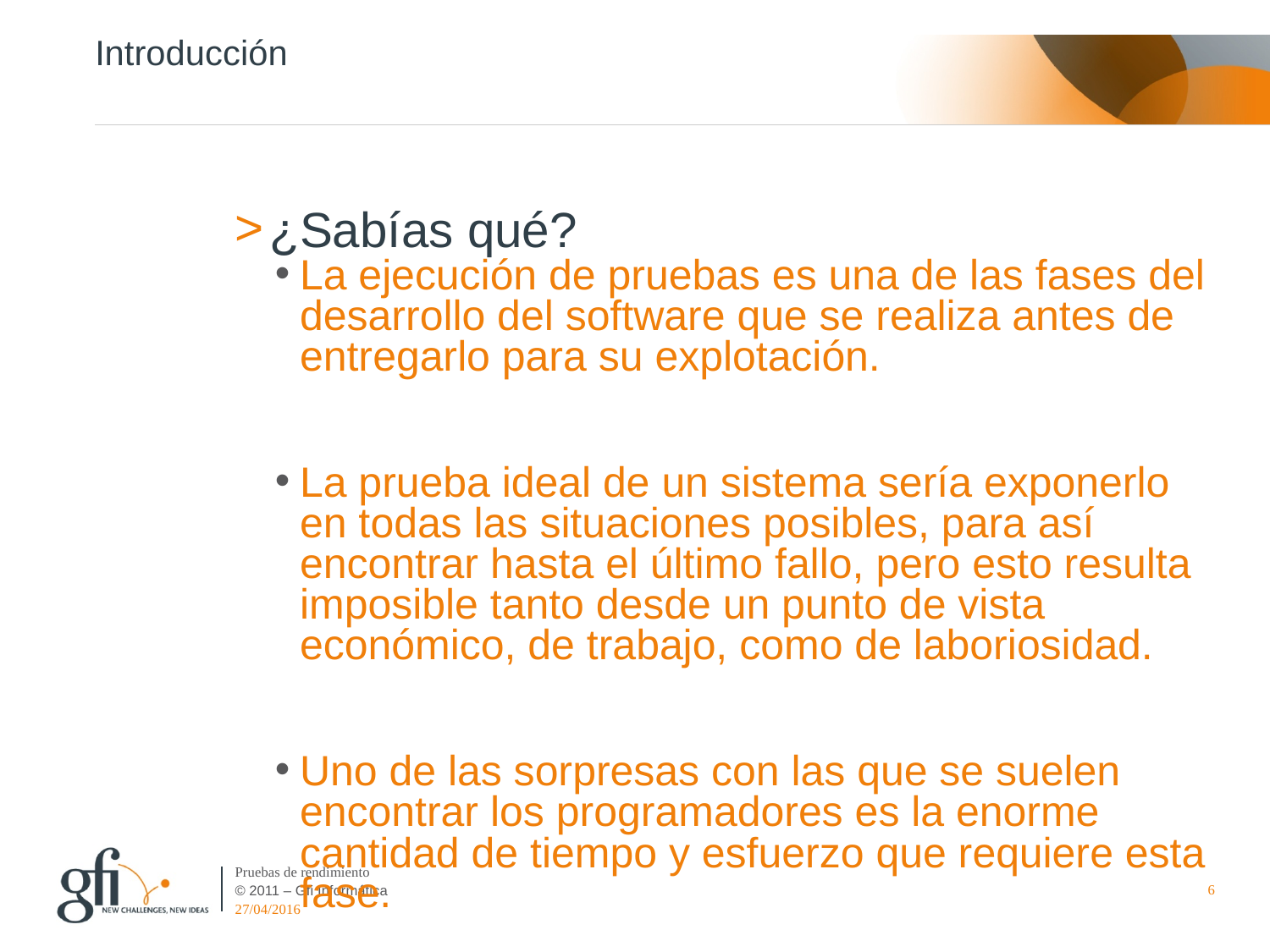

# Introducción
¿Sabías qué?
La ejecución de pruebas es una de las fases del desarrollo del software que se realiza antes de entregarlo para su explotación.

La prueba ideal de un sistema sería exponerlo en todas las situaciones posibles, para así encontrar hasta el último fallo, pero esto resulta imposible tanto desde un punto de vista económico, de trabajo, como de laboriosidad.

Uno de las sorpresas con las que se suelen encontrar los programadores es la enorme cantidad de tiempo y esfuerzo que requiere esta fase.

Pruebas de rendimiento
6
27/04/2016